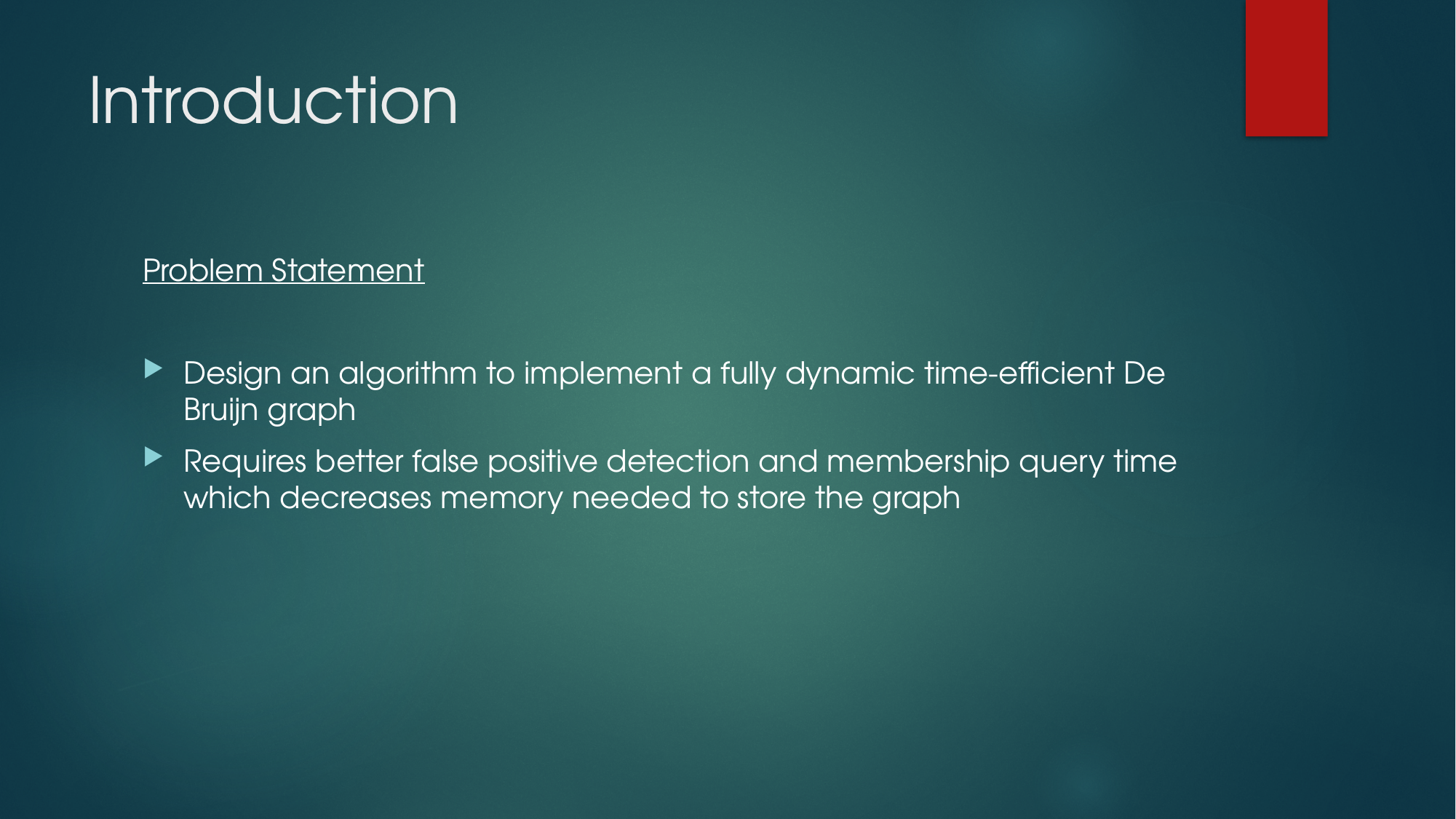

# Introduction
Problem Statement

Design an algorithm to implement a fully dynamic time-efficient De Bruijn graph
Requires better false positive detection and membership query time which decreases memory needed to store the graph